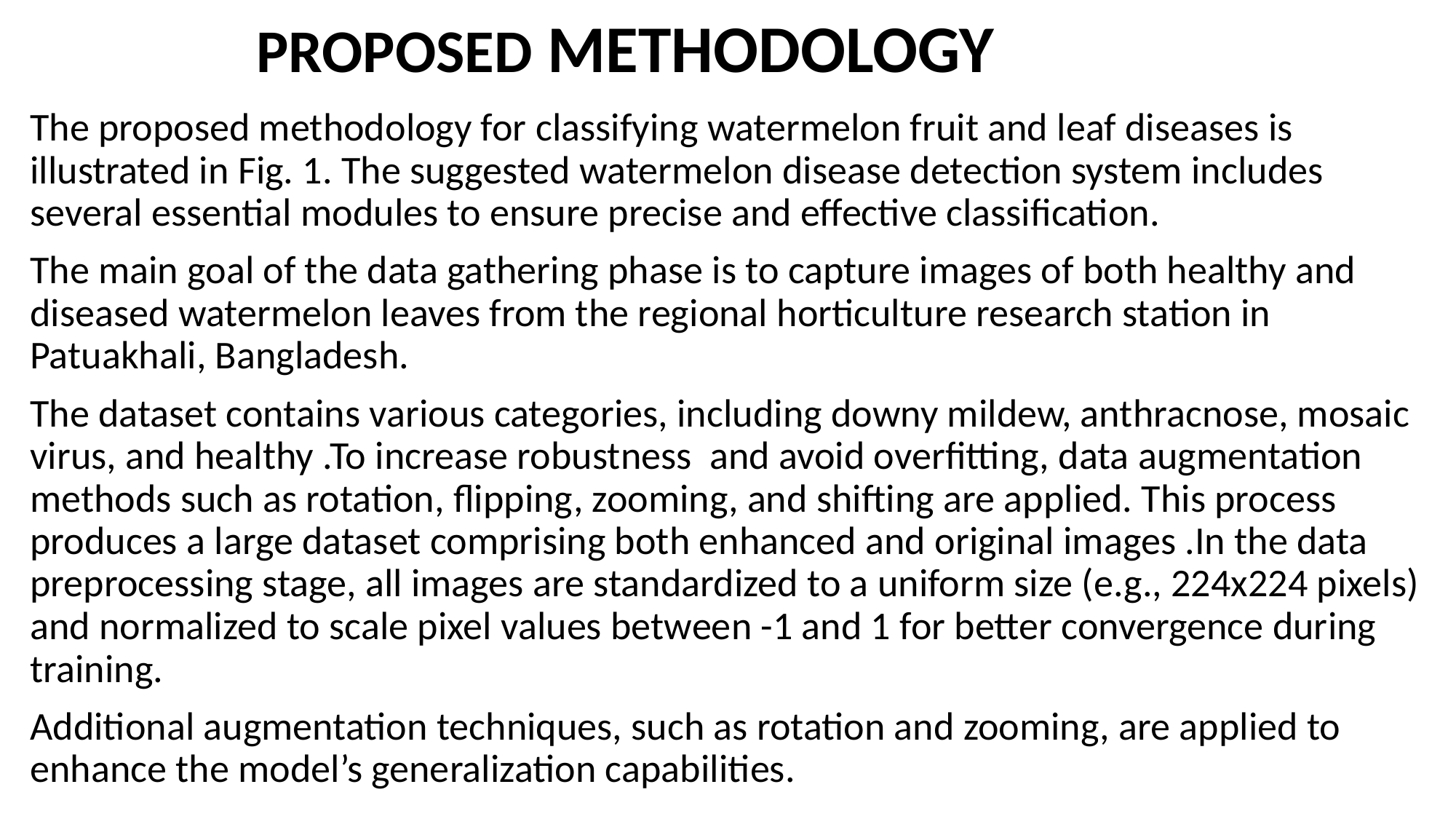

# PROPOSED METHODOLOGY
The proposed methodology for classifying watermelon fruit and leaf diseases is illustrated in Fig. 1. The suggested watermelon disease detection system includes several essential modules to ensure precise and effective classification.
The main goal of the data gathering phase is to capture images of both healthy and diseased watermelon leaves from the regional horticulture research station in Patuakhali, Bangladesh.
The dataset contains various categories, including downy mildew, anthracnose, mosaic virus, and healthy .To increase robustness  and avoid overfitting, data augmentation methods such as rotation, flipping, zooming, and shifting are applied. This process produces a large dataset comprising both enhanced and original images .In the data preprocessing stage, all images are standardized to a uniform size (e.g., 224x224 pixels) and normalized to scale pixel values between -1 and 1 for better convergence during training.
Additional augmentation techniques, such as rotation and zooming, are applied to enhance the model’s generalization capabilities.